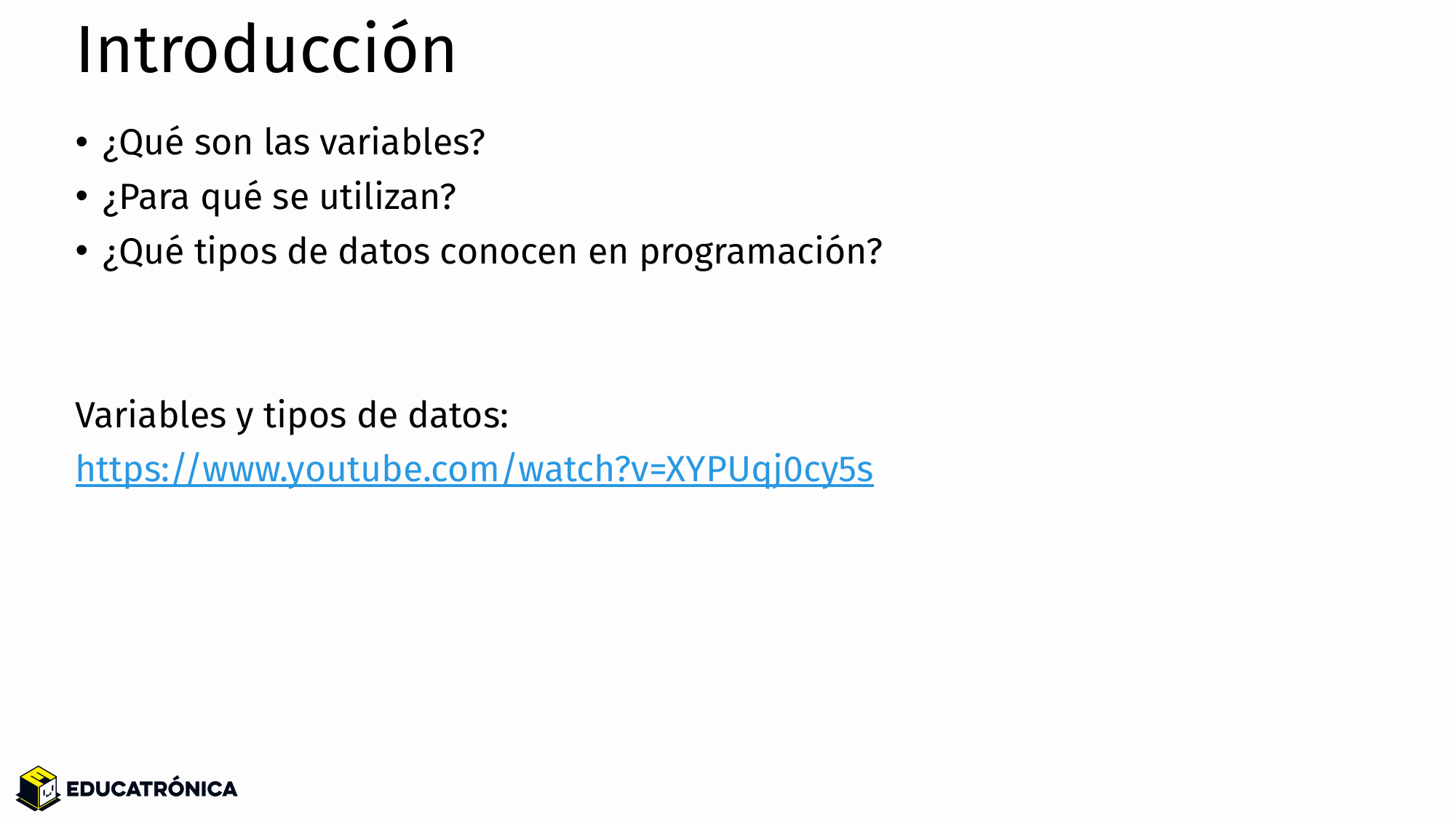

# Introducción
¿Qué son las variables?
¿Para qué se utilizan?
¿Qué tipos de datos conocen en programación?

Variables y tipos de datos:
https://www.youtube.com/watch?v=XYPUqj0cy5s